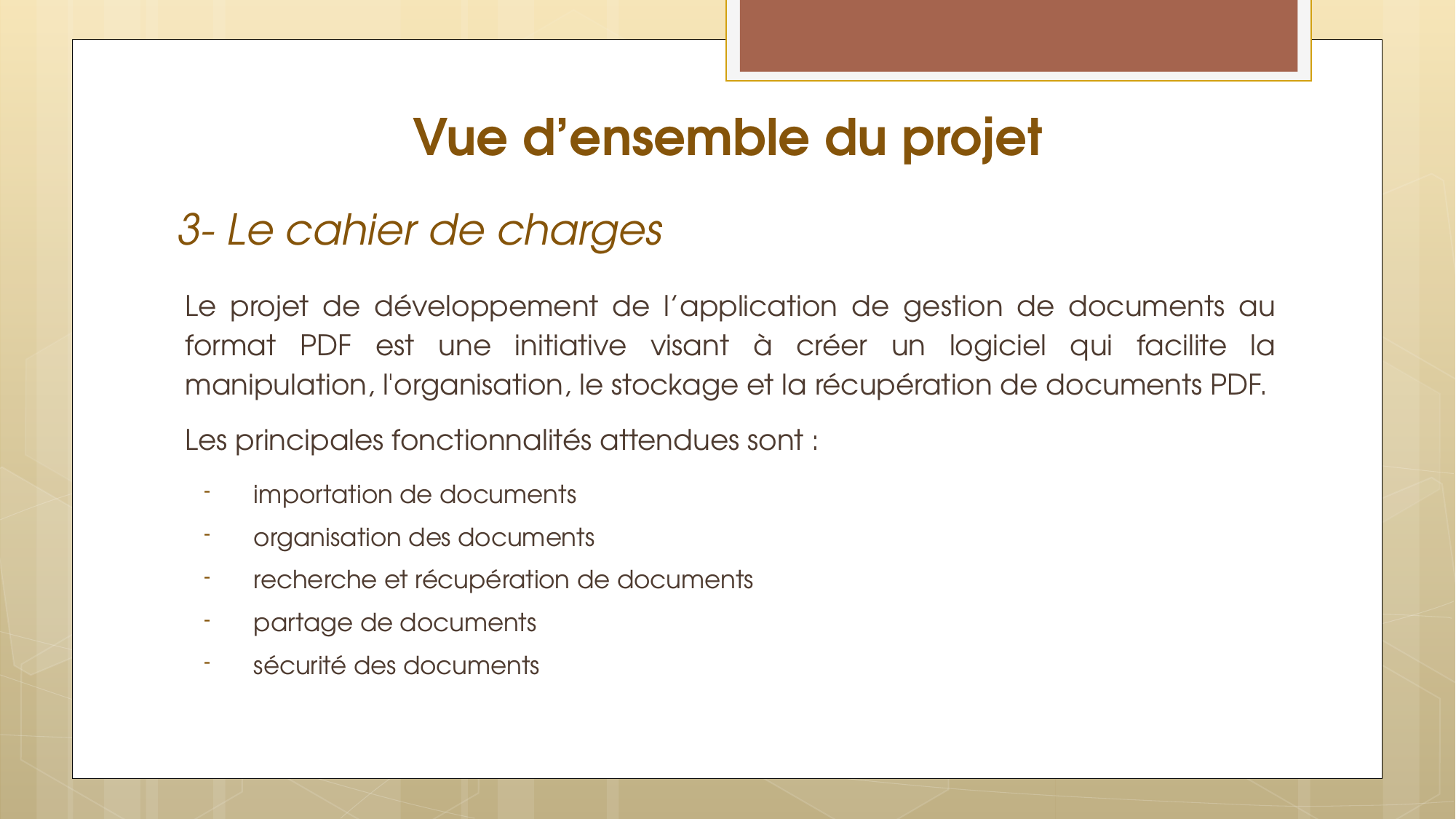

Vue d’ensemble du projet
# 3- Le cahier de charges
Le projet de développement de l’application de gestion de documents au format PDF est une initiative visant à créer un logiciel qui facilite la manipulation, l'organisation, le stockage et la récupération de documents PDF.
Les principales fonctionnalités attendues sont :
importation de documents
organisation des documents
recherche et récupération de documents
partage de documents
sécurité des documents